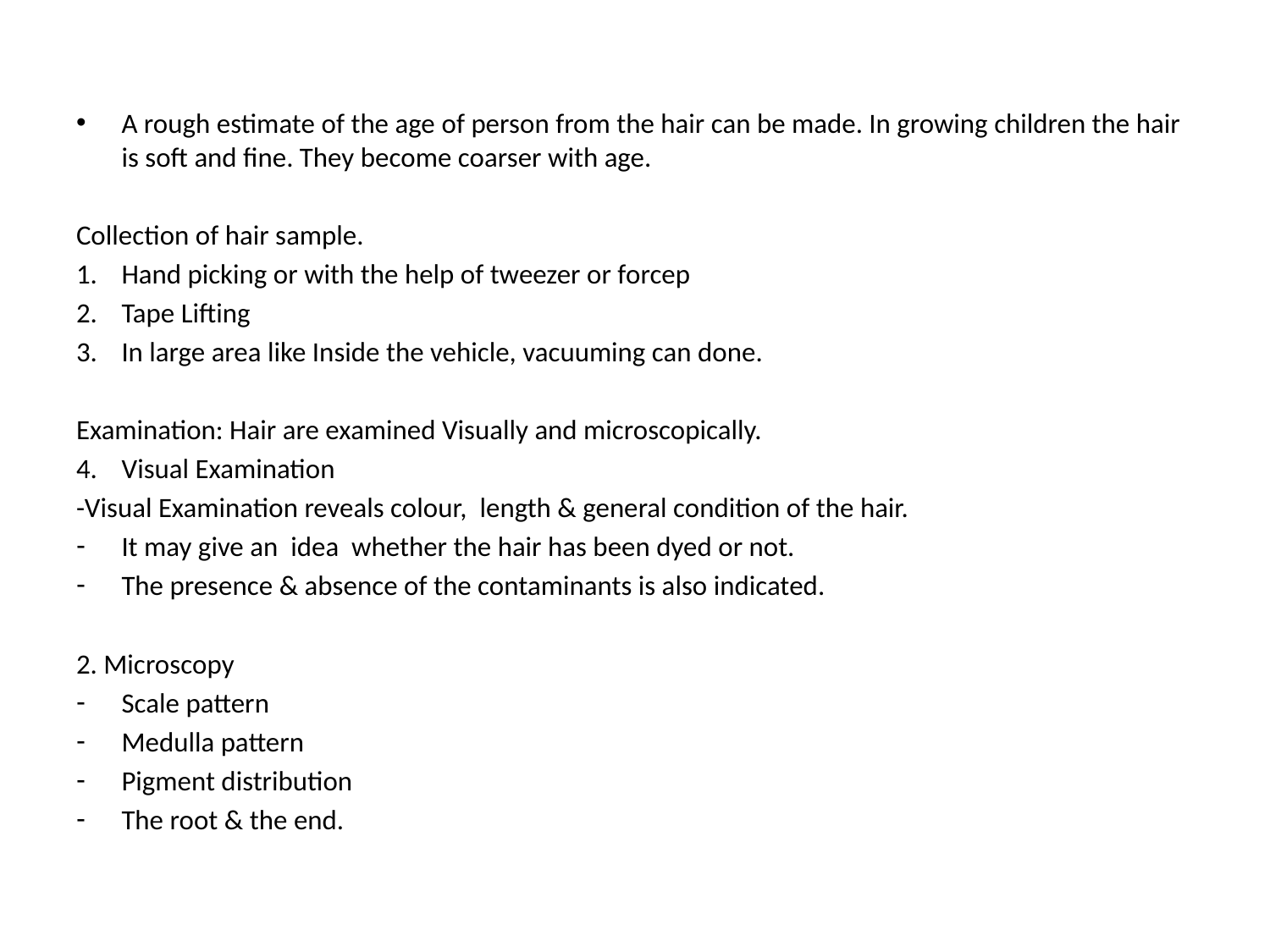

#
A rough estimate of the age of person from the hair can be made. In growing children the hair is soft and fine. They become coarser with age.

Collection of hair sample.
Hand picking or with the help of tweezer or forcep
Tape Lifting
In large area like Inside the vehicle, vacuuming can done.

Examination: Hair are examined Visually and microscopically.
Visual Examination
-Visual Examination reveals colour,  length & general condition of the hair.
It may give an  idea  whether the hair has been dyed or not.
The presence & absence of the contaminants is also indicated.

2. Microscopy
Scale pattern
Medulla pattern
Pigment distribution
The root & the end.